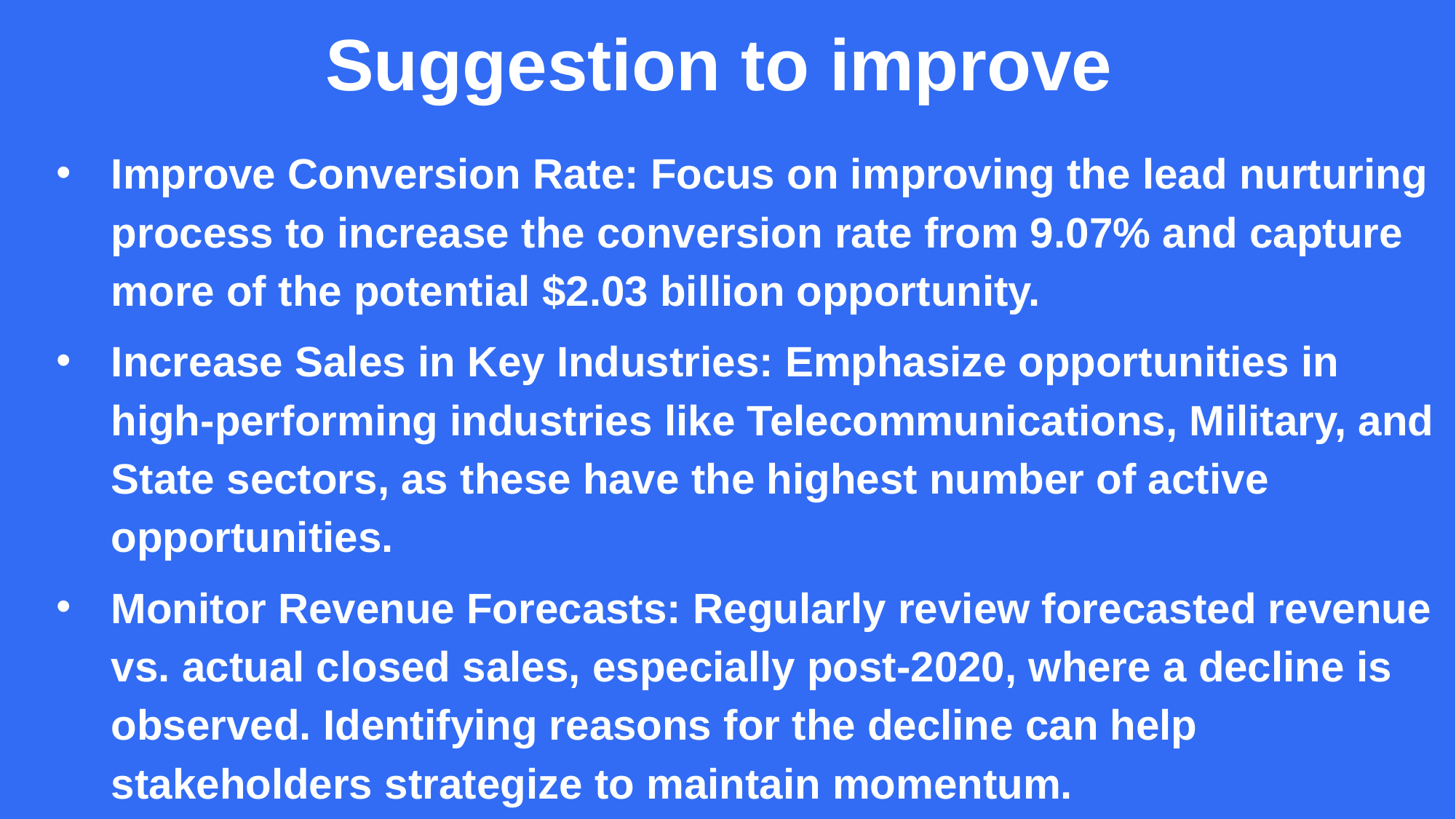

Suggestion to improve
Improve Conversion Rate: Focus on improving the lead nurturing process to increase the conversion rate from 9.07% and capture more of the potential $2.03 billion opportunity.
Increase Sales in Key Industries: Emphasize opportunities in high-performing industries like Telecommunications, Military, and State sectors, as these have the highest number of active opportunities.
Monitor Revenue Forecasts: Regularly review forecasted revenue vs. actual closed sales, especially post-2020, where a decline is observed. Identifying reasons for the decline can help stakeholders strategize to maintain momentum.